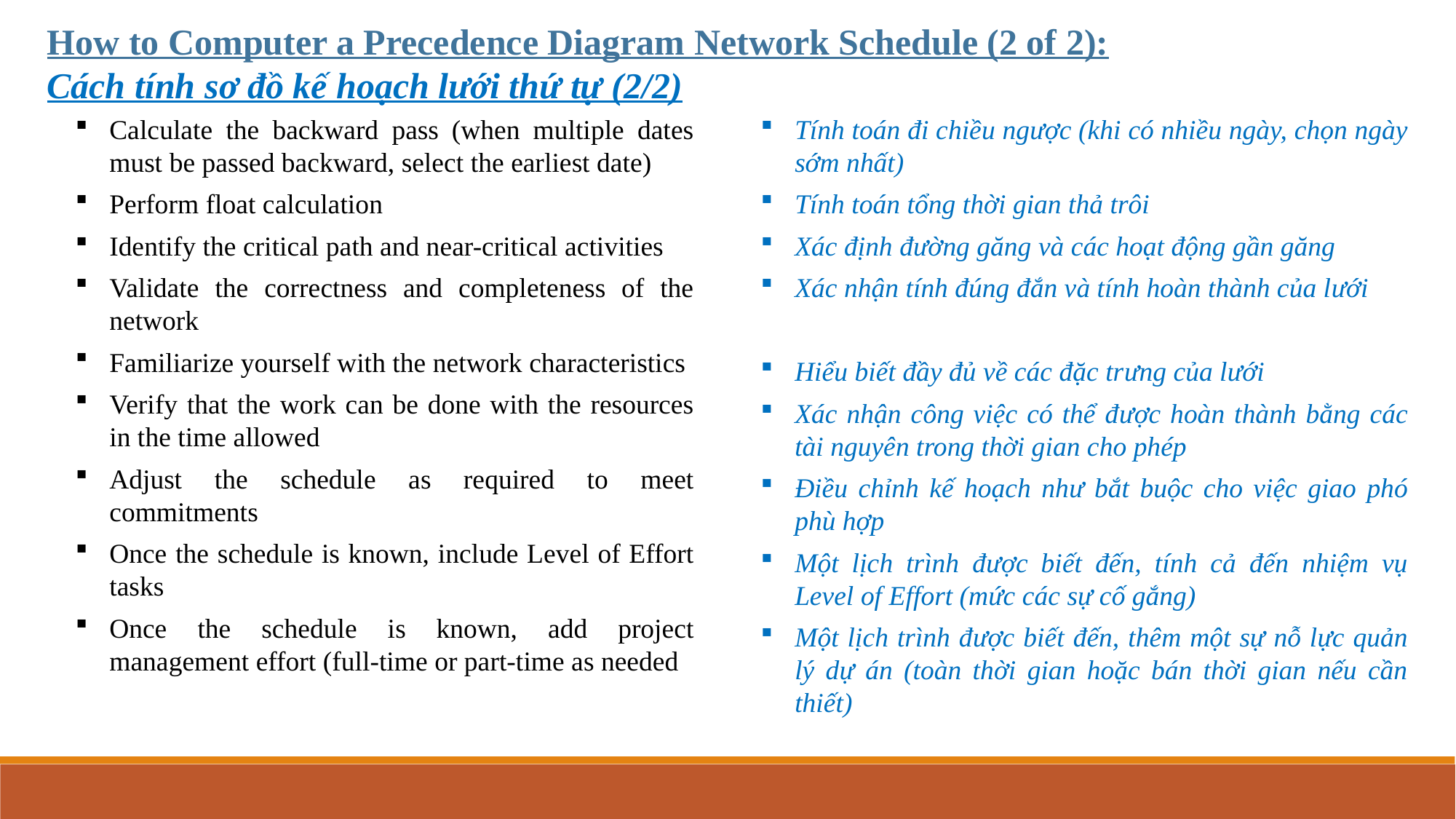

How to Computer a Precedence Diagram Network Schedule (2 of 2):
Cách tính sơ đồ kế hoạch lưới thứ tự (2/2)

Calculate the backward pass (when multiple dates must be passed backward, select the earliest date)
Perform float calculation
Identify the critical path and near-critical activities
Validate the correctness and completeness of the network
Familiarize yourself with the network characteristics
Verify that the work can be done with the resources in the time allowed
Adjust the schedule as required to meet commitments
Once the schedule is known, include Level of Effort tasks
Once the schedule is known, add project management effort (full-time or part-time as needed
Tính toán đi chiều ngược (khi có nhiều ngày, chọn ngày sớm nhất)
Tính toán tổng thời gian thả trôi
Xác định đường găng và các hoạt động gần găng
Xác nhận tính đúng đắn và tính hoàn thành của lưới

Hiểu biết đầy đủ về các đặc trưng của lưới
Xác nhận công việc có thể được hoàn thành bằng các tài nguyên trong thời gian cho phép
Điều chỉnh kế hoạch như bắt buộc cho việc giao phó phù hợp
Một lịch trình được biết đến, tính cả đến nhiệm vụ Level of Effort (mức các sự cố gắng)
Một lịch trình được biết đến, thêm một sự nỗ lực quản lý dự án (toàn thời gian hoặc bán thời gian nếu cần thiết)